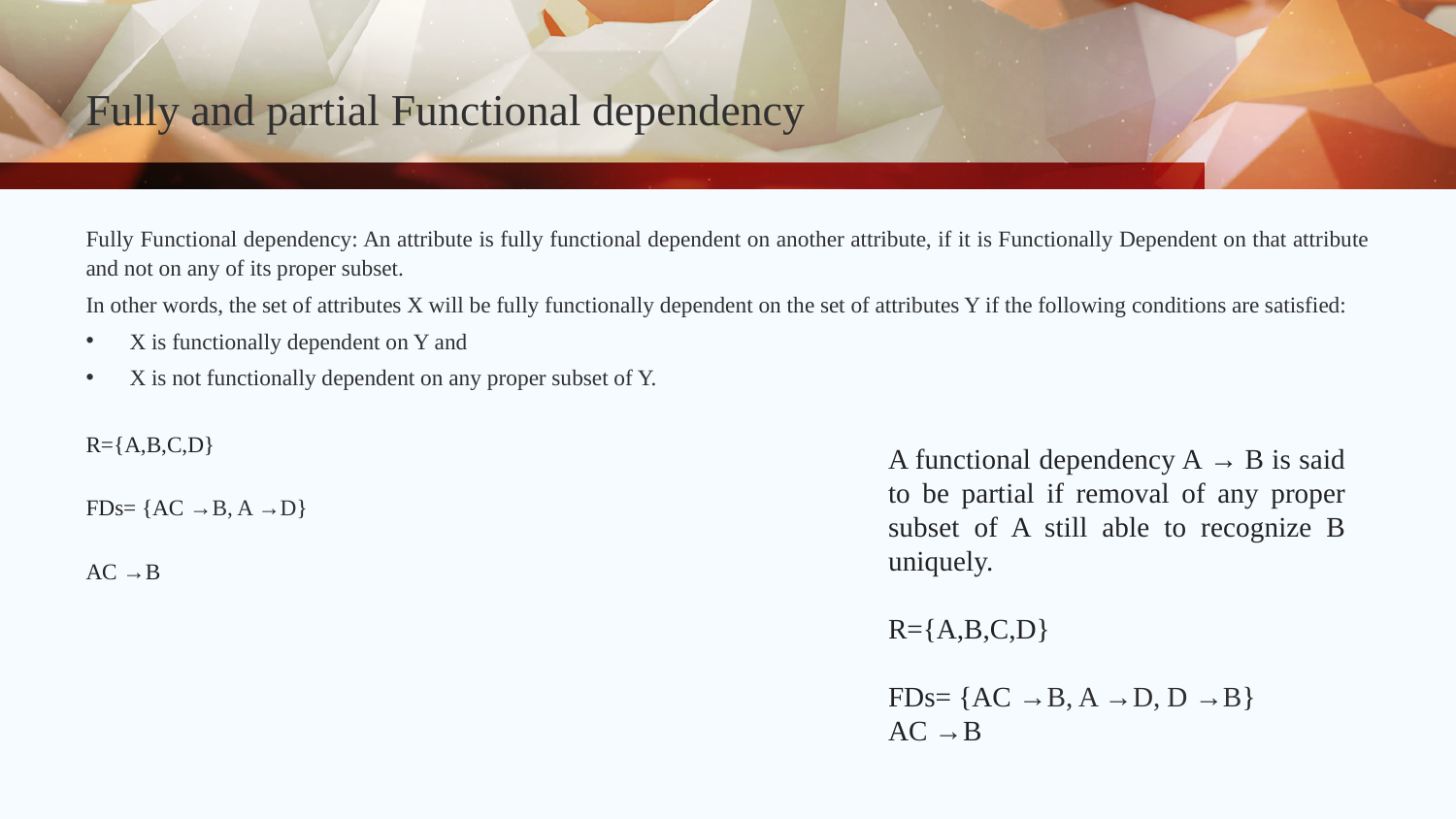

# Fully and partial Functional dependency
Fully Functional dependency: An attribute is fully functional dependent on another attribute, if it is Functionally Dependent on that attribute and not on any of its proper subset.
In other words, the set of attributes X will be fully functionally dependent on the set of attributes Y if the following conditions are satisfied:
X is functionally dependent on Y and
X is not functionally dependent on any proper subset of Y.

R={A,B,C,D}

FDs= {AC →B, A →D}

AC →B

A functional dependency A → B is said to be partial if removal of any proper subset of A still able to recognize B uniquely.

R={A,B,C,D}

FDs= {AC →B, A →D, D →B}
AC →B